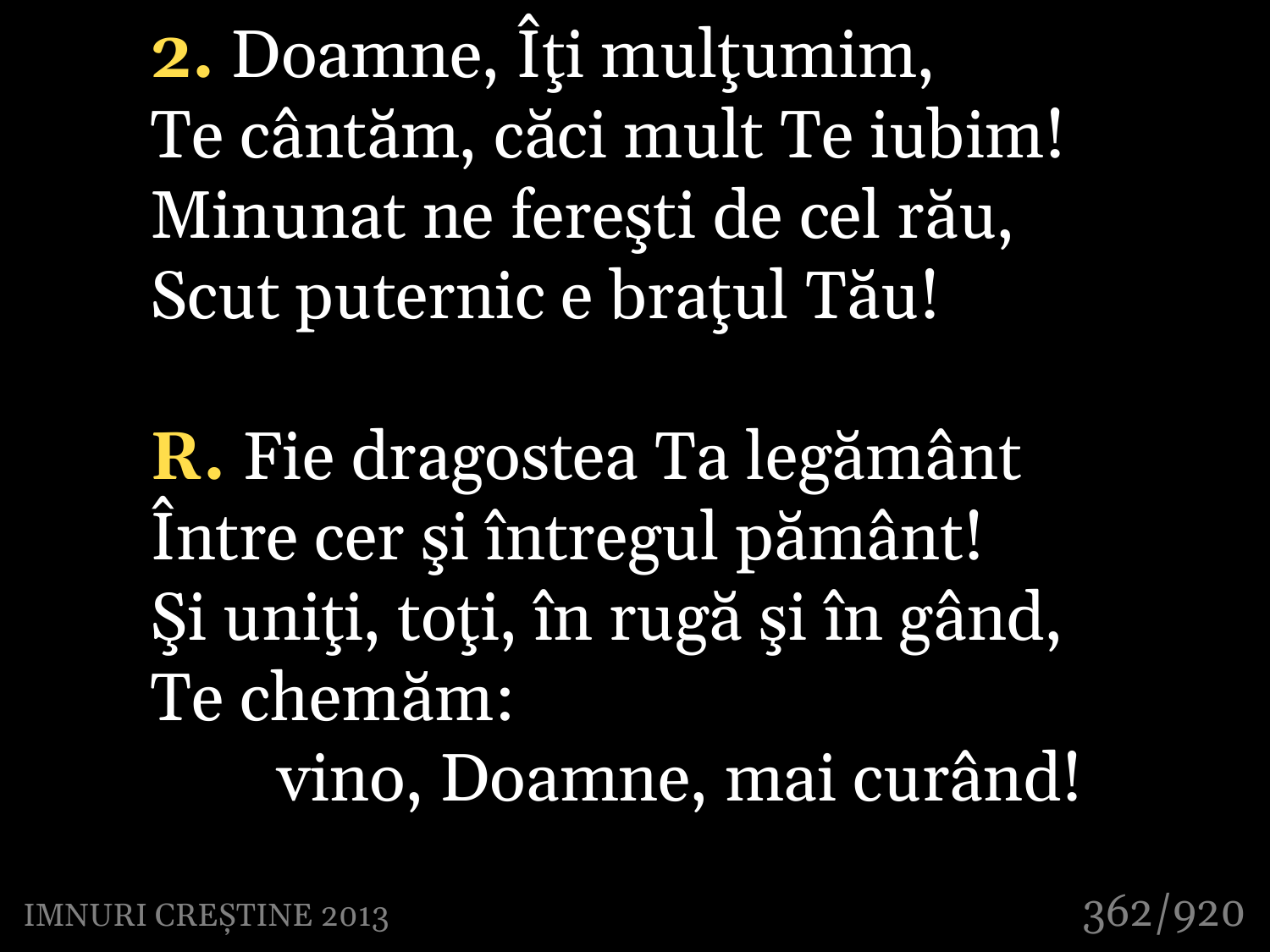

2. Doamne, Îţi mulţumim,
Te cântăm, căci mult Te iubim!
Minunat ne fereşti de cel rău,
Scut puternic e braţul Tău!

R. Fie dragostea Ta legământ
Între cer şi întregul pământ!
Şi uniţi, toţi, în rugă şi în gând,
Te chemăm:
	vino, Doamne, mai curând!
362/920
IMNURI CREȘTINE 2013